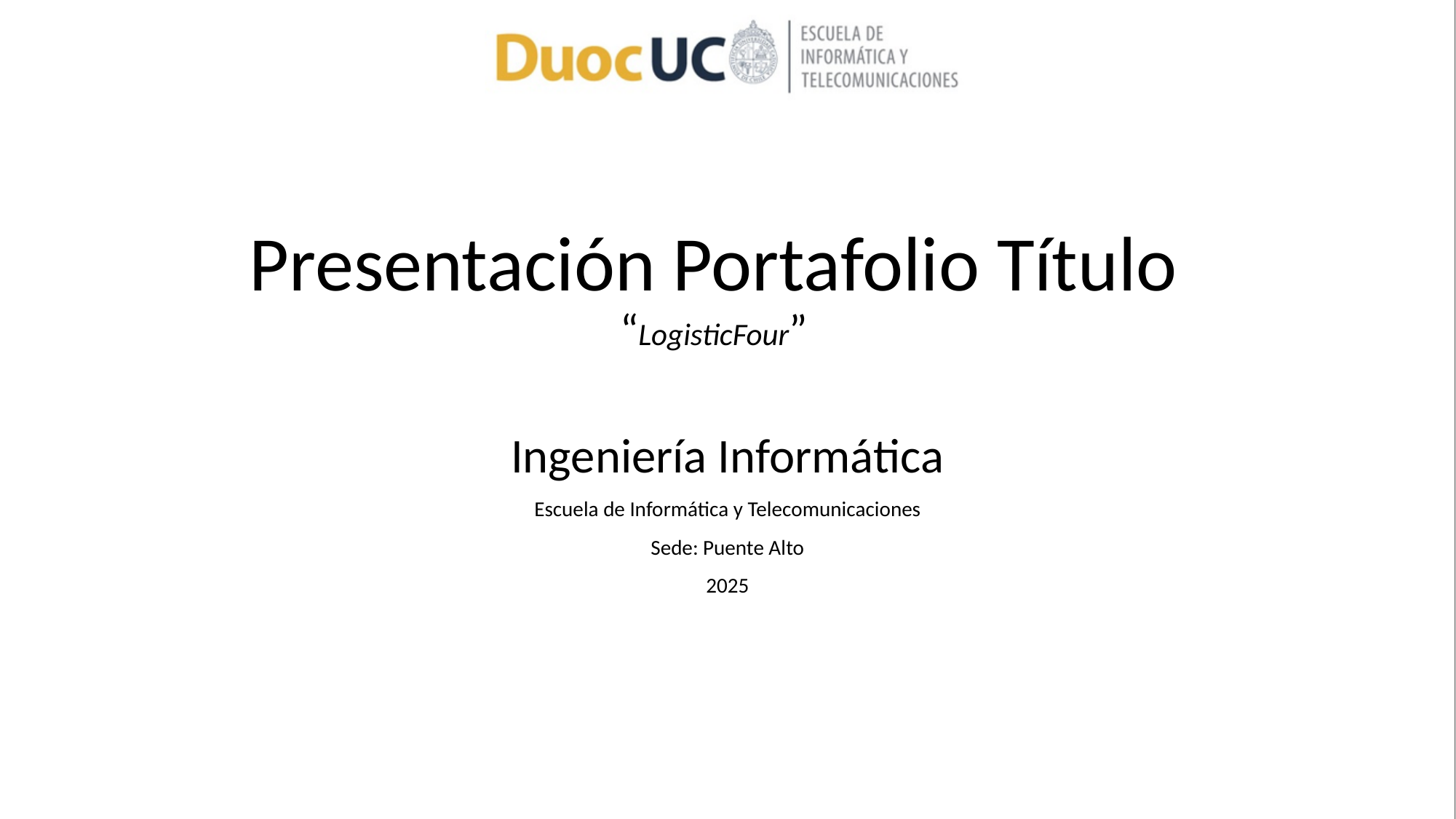

# Presentación Portafolio Título “LogisticFour”
Ingeniería Informática
Escuela de Informática y Telecomunicaciones
Sede: Puente Alto
2025